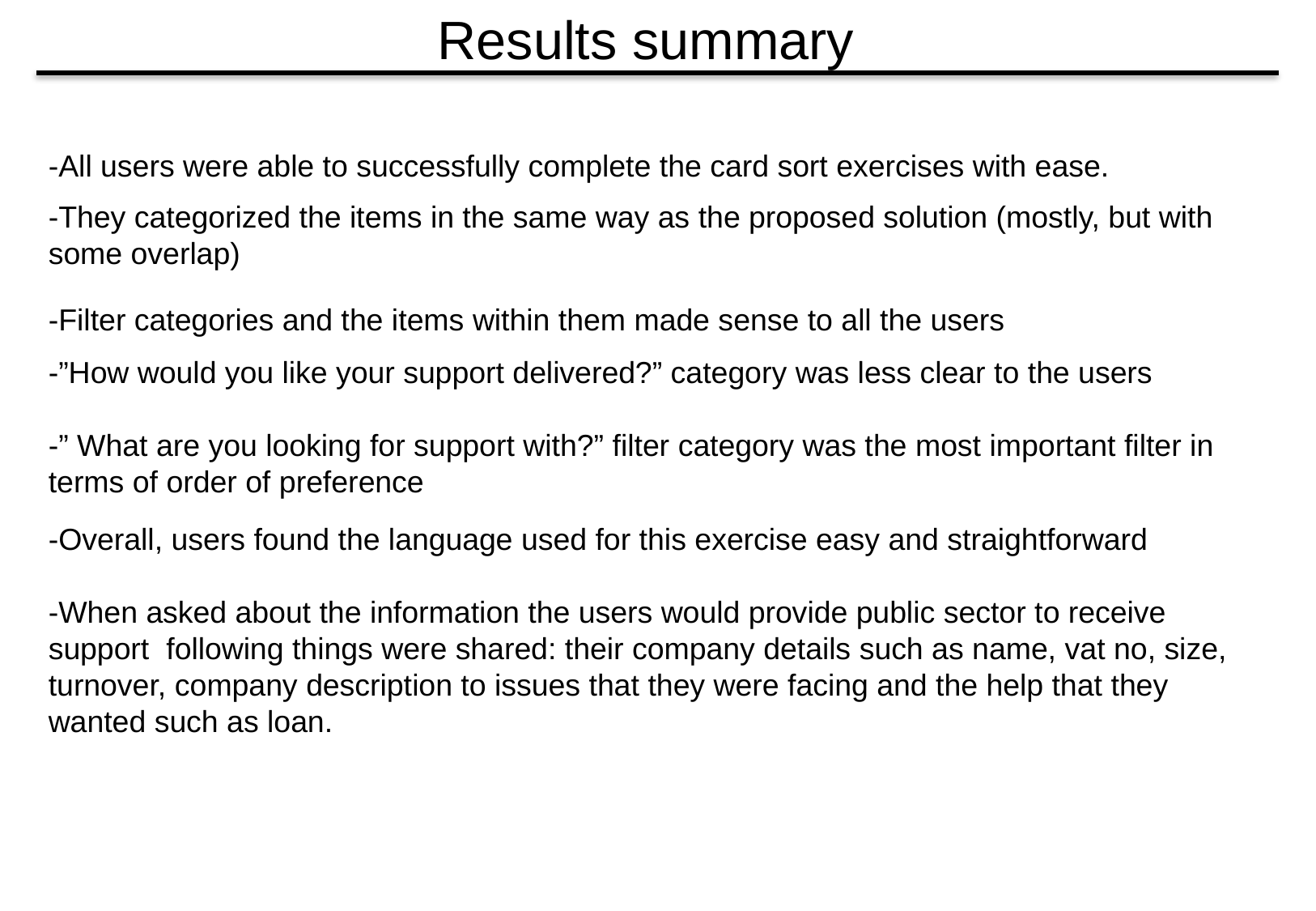

# Results summary
-All users were able to successfully complete the card sort exercises with ease.

-They categorized the items in the same way as the proposed solution (mostly, but with some overlap)

-Filter categories and the items within them made sense to all the users

-”How would you like your support delivered?” category was less clear to the users

-” What are you looking for support with?” filter category was the most important filter in terms of order of preference

-Overall, users found the language used for this exercise easy and straightforward

-When asked about the information the users would provide public sector to receive support  following things were shared: their company details such as name, vat no, size, turnover, company description to issues that they were facing and the help that they wanted such as loan.